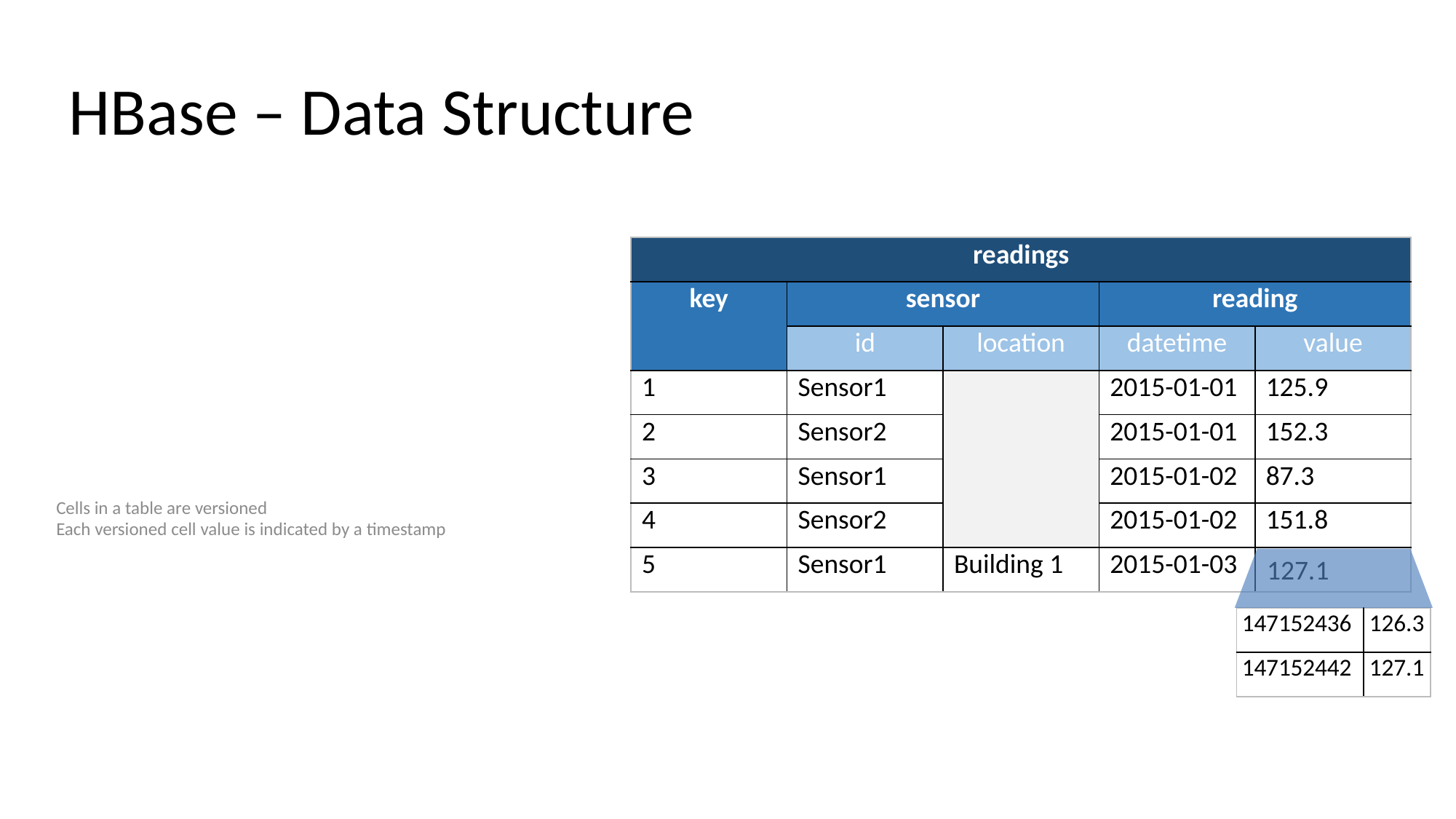

# HBase – Data Structure
Cells in a table are versioned
Each versioned cell value is indicated by a timestamp
| readings |  |  |  |  |
| --- | --- | --- | --- | --- |
| key | sensor |  | reading |  |
|  | id | location | datetime | value |
| 1 | Sensor1 |  | 2015-01-01 | 125.9 |
| 2 | Sensor2 |  | 2015-01-01 | 152.3 |
| 3 | Sensor1 |  | 2015-01-02 | 87.3 |
| 4 | Sensor2 |  | 2015-01-02 | 151.8 |
| 5 | Sensor1 | Building 1 | 2015-01-03 | 126.3 |

127.1
| 147152436 | 126.3 |
| --- | --- |
| 147152442 | 127.1 |